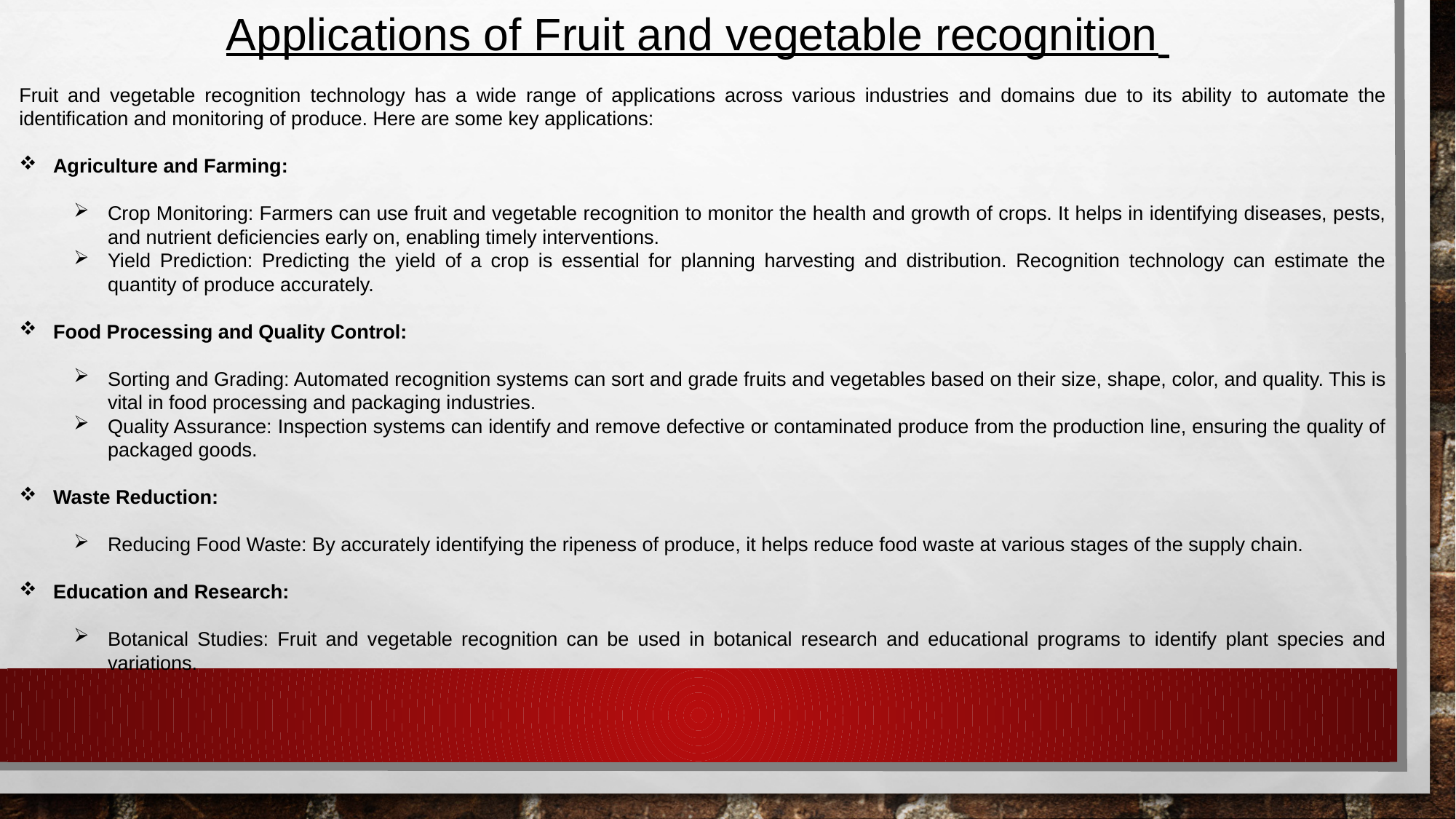

Applications of Fruit and vegetable recognition
Fruit and vegetable recognition technology has a wide range of applications across various industries and domains due to its ability to automate the identification and monitoring of produce. Here are some key applications:

Agriculture and Farming:

Crop Monitoring: Farmers can use fruit and vegetable recognition to monitor the health and growth of crops. It helps in identifying diseases, pests, and nutrient deficiencies early on, enabling timely interventions.
Yield Prediction: Predicting the yield of a crop is essential for planning harvesting and distribution. Recognition technology can estimate the quantity of produce accurately.

Food Processing and Quality Control:

Sorting and Grading: Automated recognition systems can sort and grade fruits and vegetables based on their size, shape, color, and quality. This is vital in food processing and packaging industries.
Quality Assurance: Inspection systems can identify and remove defective or contaminated produce from the production line, ensuring the quality of packaged goods.

Waste Reduction:

Reducing Food Waste: By accurately identifying the ripeness of produce, it helps reduce food waste at various stages of the supply chain.

Education and Research:

Botanical Studies: Fruit and vegetable recognition can be used in botanical research and educational programs to identify plant species and variations.